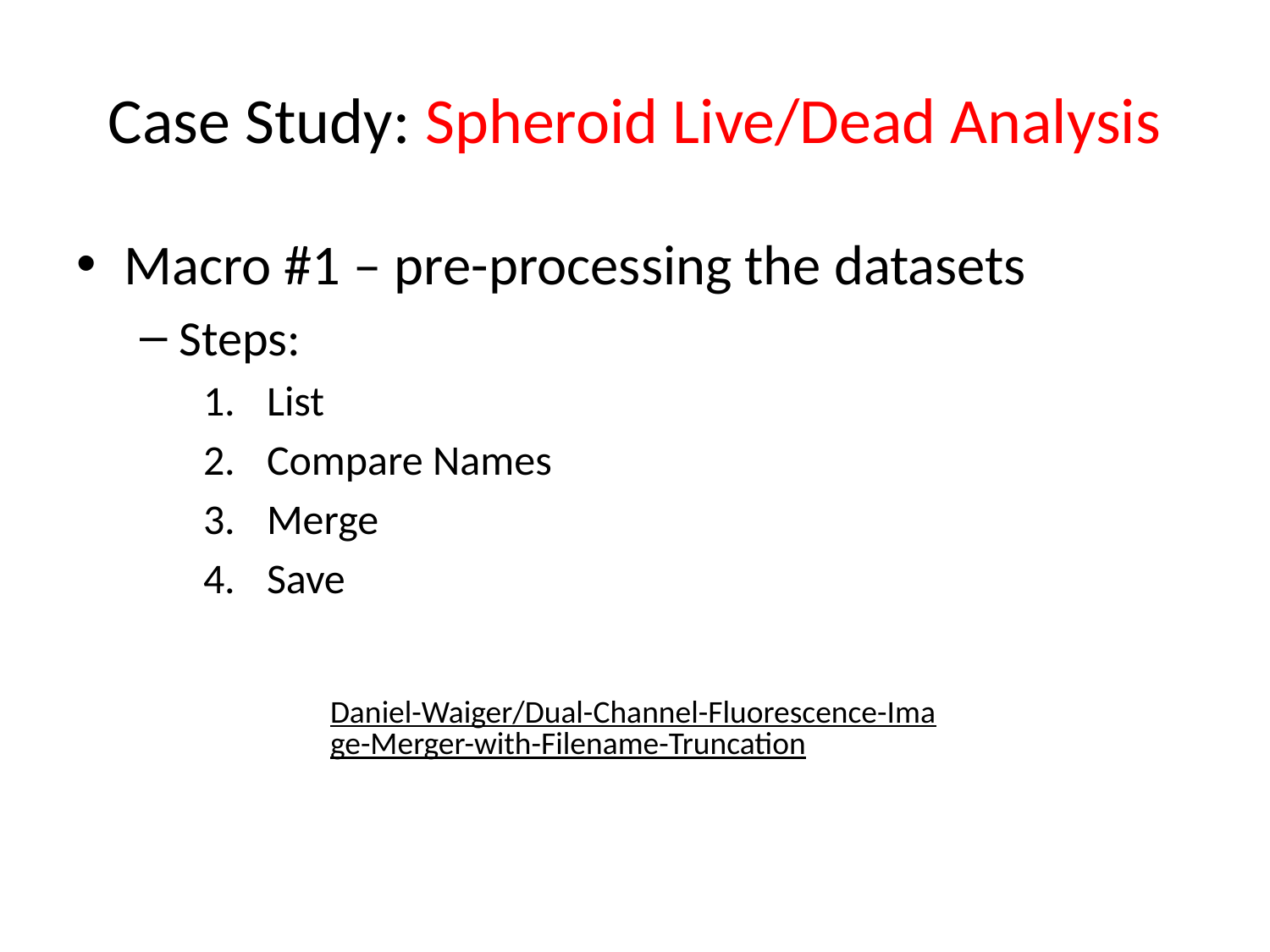

# Case Study: Spheroid Live/Dead Analysis
Macro #1 – pre-processing the datasets
Steps:
List
Compare Names
Merge
Save

Daniel-Waiger/Dual-Channel-Fluorescence-Image-Merger-with-Filename-Truncation